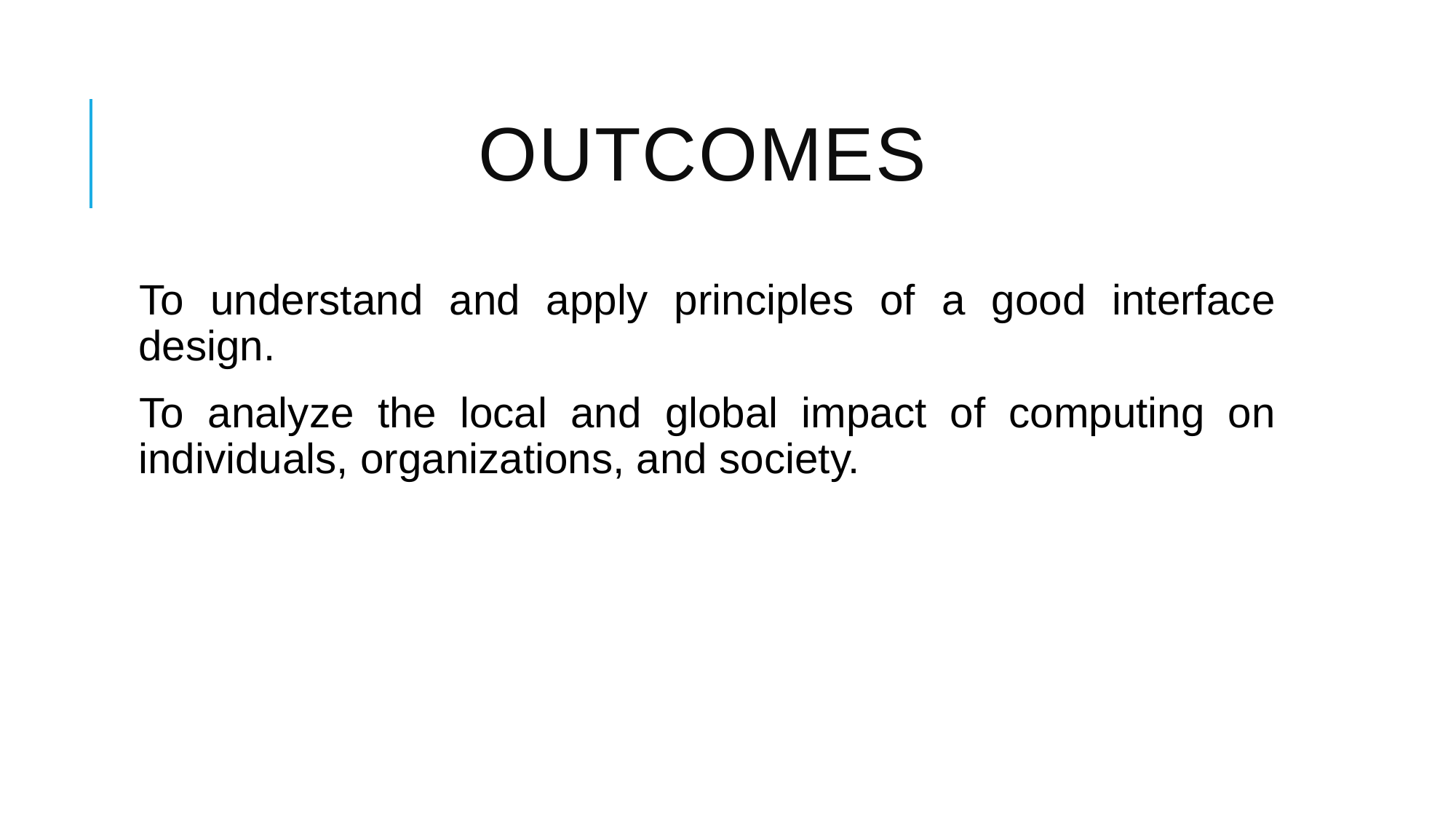

# OUTCOMES
To understand and apply principles of a good interface design.
To analyze the local and global impact of computing on individuals, organizations, and society.